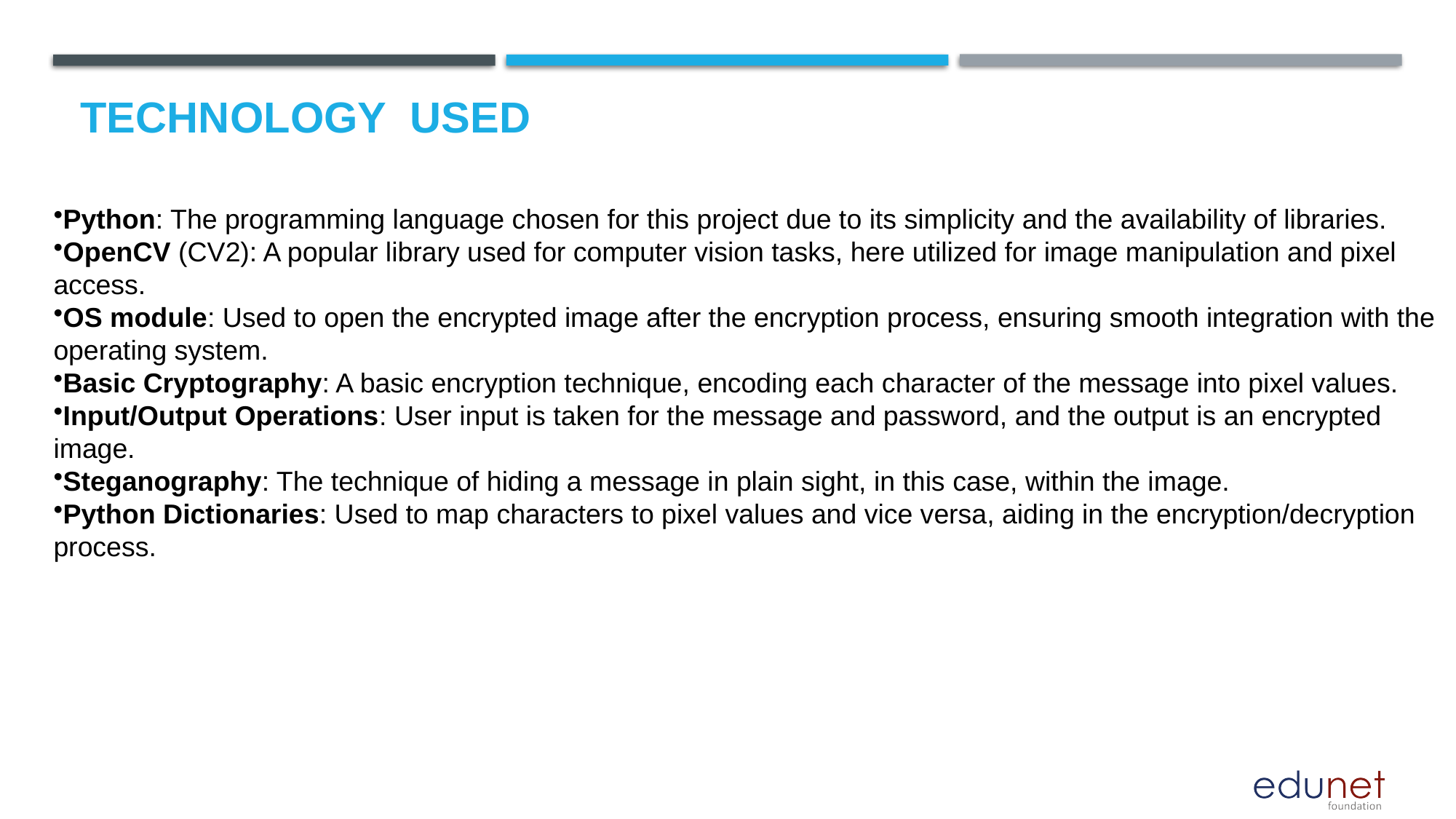

# Technology  used
Python: The programming language chosen for this project due to its simplicity and the availability of libraries.
OpenCV (CV2): A popular library used for computer vision tasks, here utilized for image manipulation and pixel access.
OS module: Used to open the encrypted image after the encryption process, ensuring smooth integration with the operating system.
Basic Cryptography: A basic encryption technique, encoding each character of the message into pixel values.
Input/Output Operations: User input is taken for the message and password, and the output is an encrypted image.
Steganography: The technique of hiding a message in plain sight, in this case, within the image.
Python Dictionaries: Used to map characters to pixel values and vice versa, aiding in the encryption/decryption process.